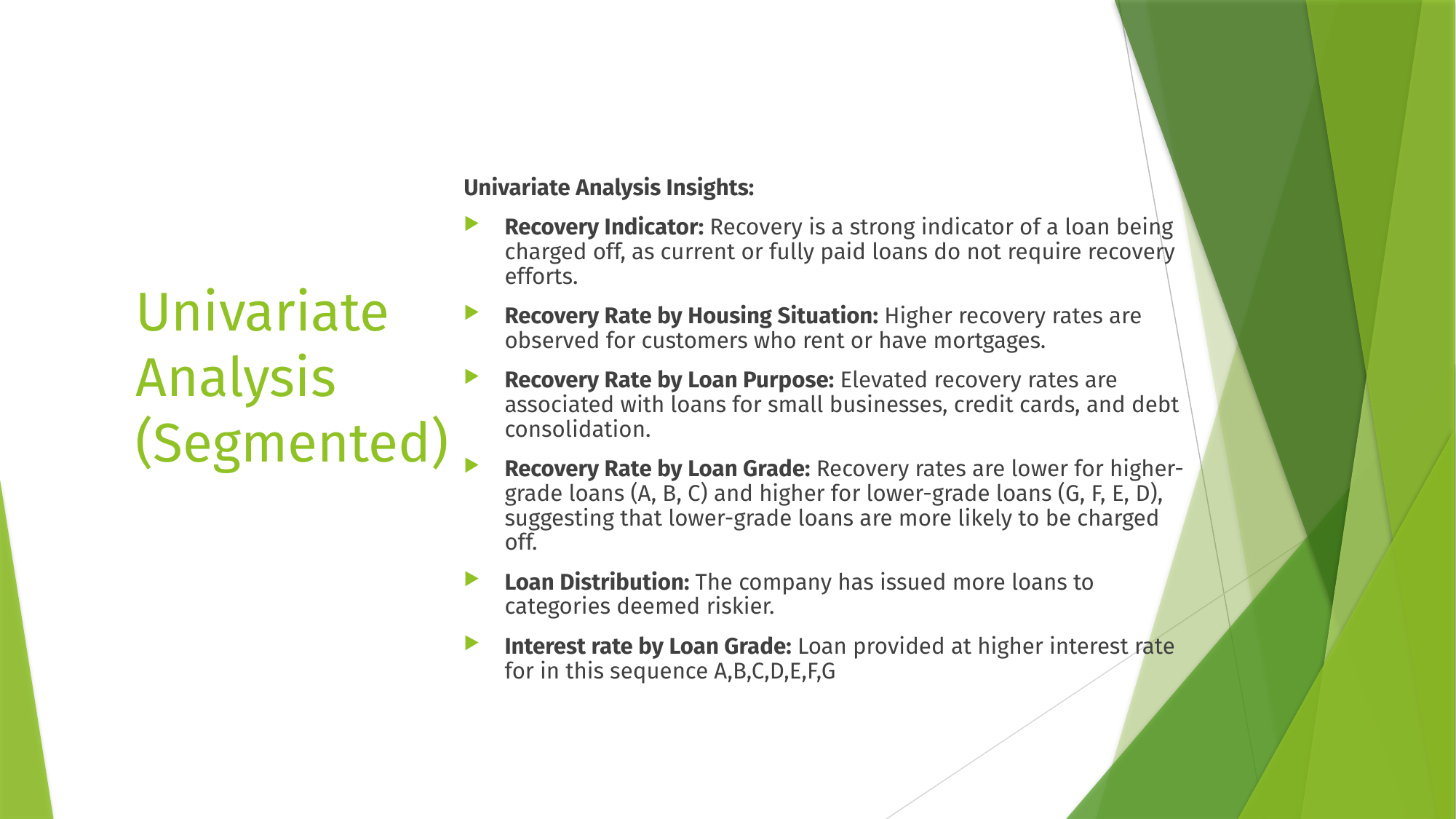

# Univariate Analysis (Segmented)
Univariate Analysis Insights:
Recovery Indicator: Recovery is a strong indicator of a loan being charged off, as current or fully paid loans do not require recovery efforts.
Recovery Rate by Housing Situation: Higher recovery rates are observed for customers who rent or have mortgages.
Recovery Rate by Loan Purpose: Elevated recovery rates are associated with loans for small businesses, credit cards, and debt consolidation.
Recovery Rate by Loan Grade: Recovery rates are lower for higher-grade loans (A, B, C) and higher for lower-grade loans (G, F, E, D), suggesting that lower-grade loans are more likely to be charged off.
Loan Distribution: The company has issued more loans to categories deemed riskier.
Interest rate by Loan Grade: Loan provided at higher interest rate for in this sequence A,B,C,D,E,F,G